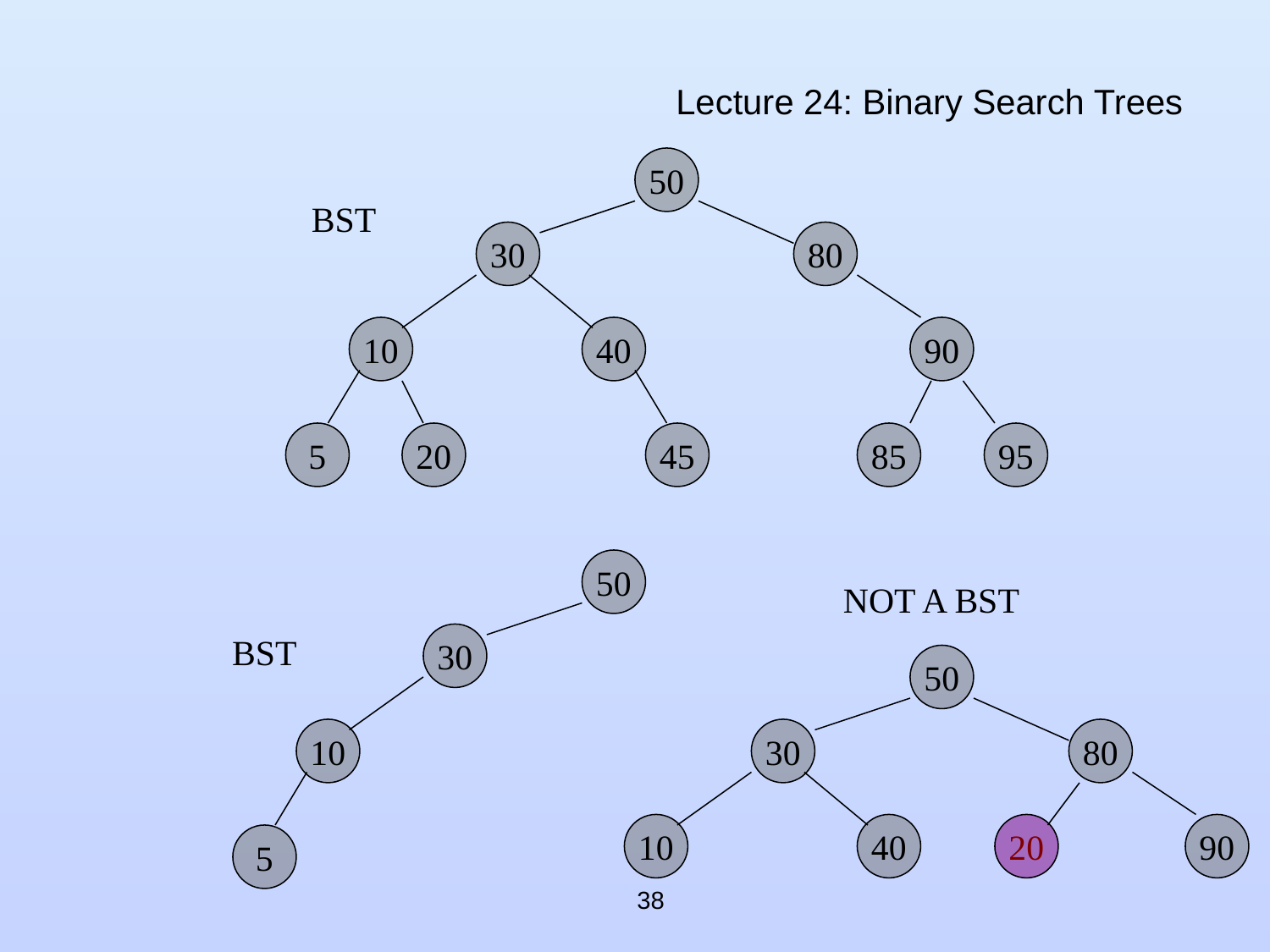

# Lecture 24: Binary Search Trees
50
BST

30
80

10
40
90

5
20
45
85
95
50
NOT A BST

BST
30
50

10
30
80

10
40
20
90
5
38